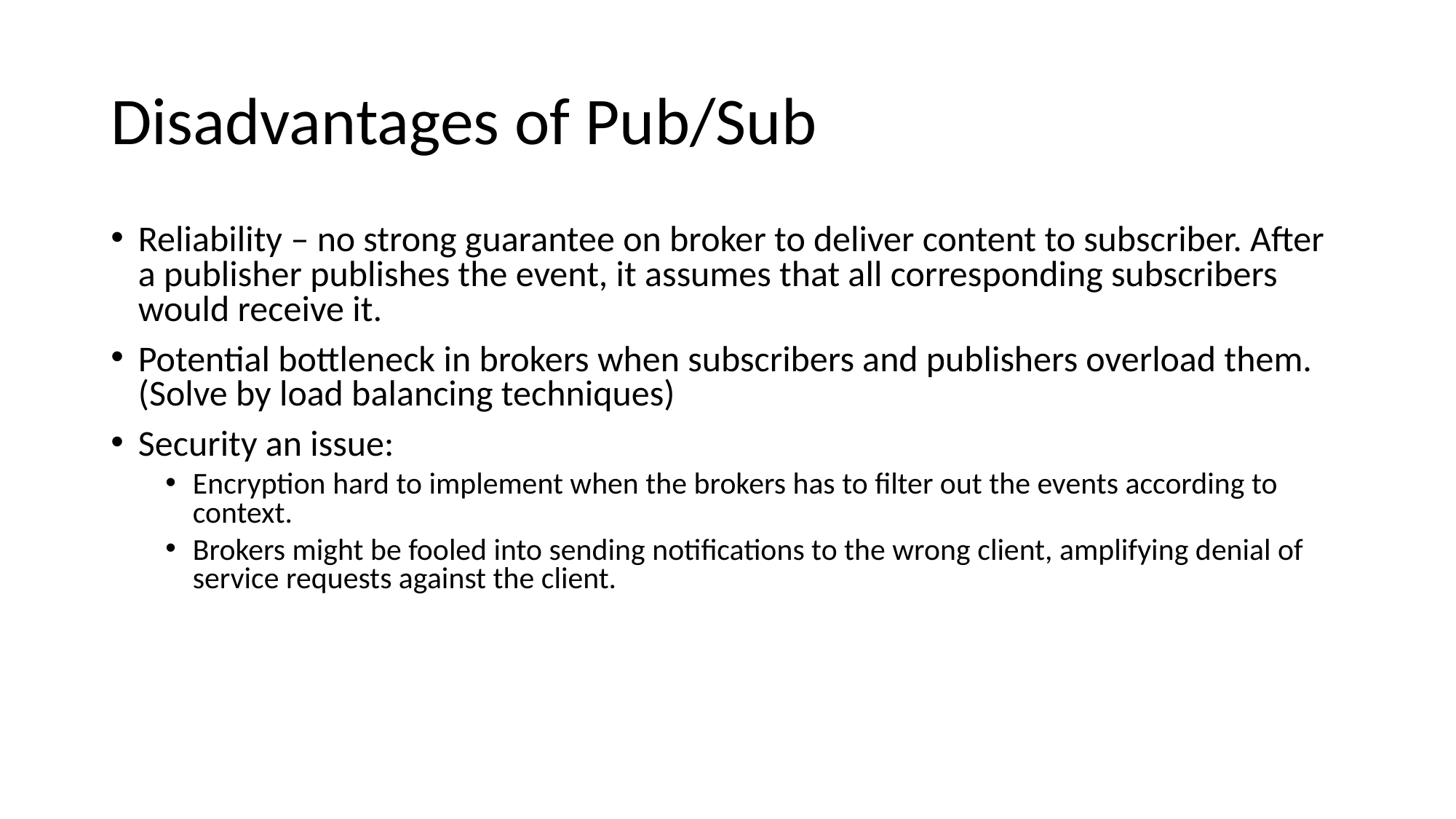

# Disadvantages of Pub/Sub
Reliability – no strong guarantee on broker to deliver content to subscriber. After a publisher publishes the event, it assumes that all corresponding subscribers would receive it.
Potential bottleneck in brokers when subscribers and publishers overload them. (Solve by load balancing techniques)
Security an issue:
Encryption hard to implement when the brokers has to filter out the events according to context.
Brokers might be fooled into sending notifications to the wrong client, amplifying denial of service requests against the client.